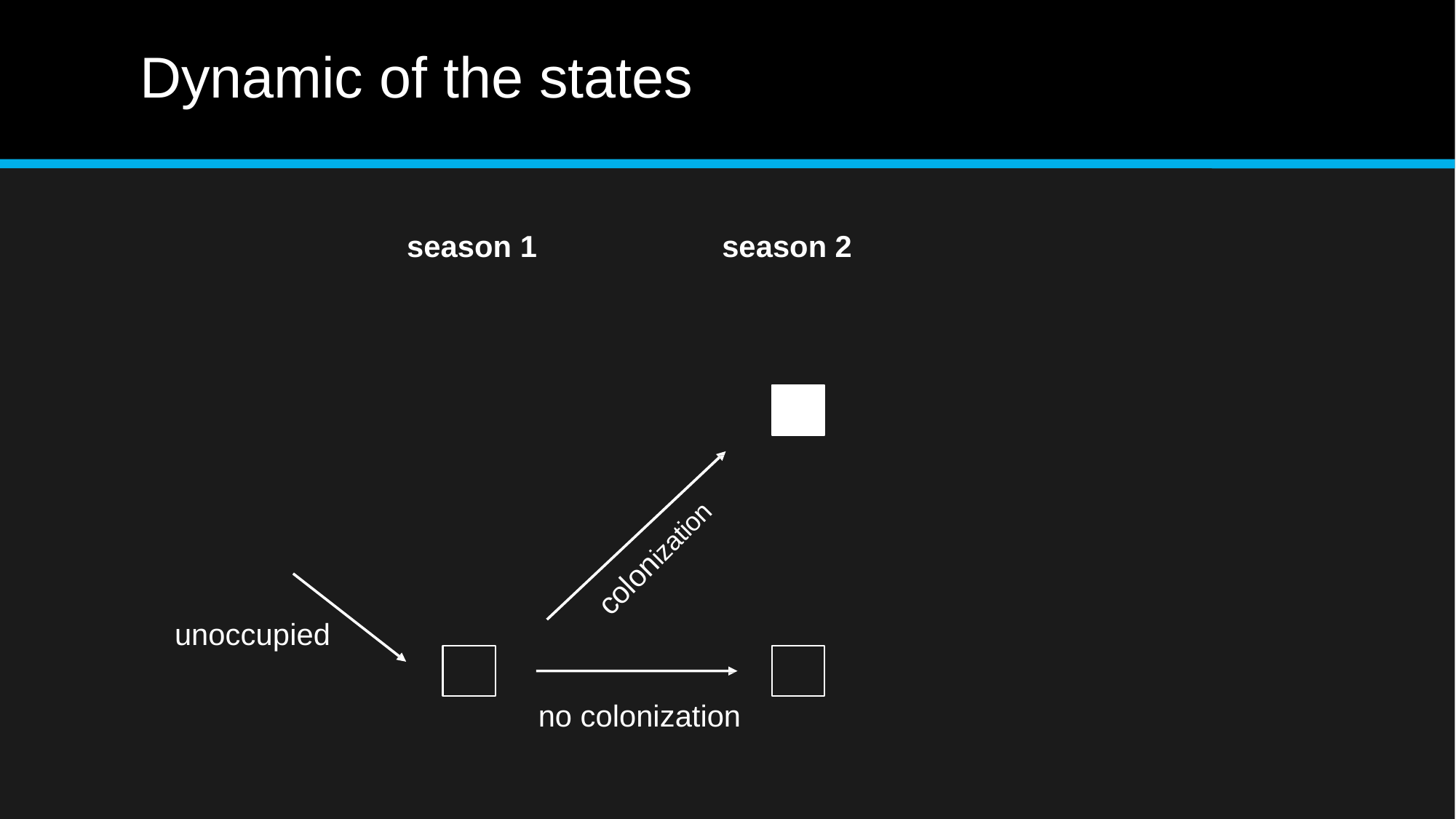

# Dynamic of the states
season 1
season 2

colonization

unoccupied

no colonization